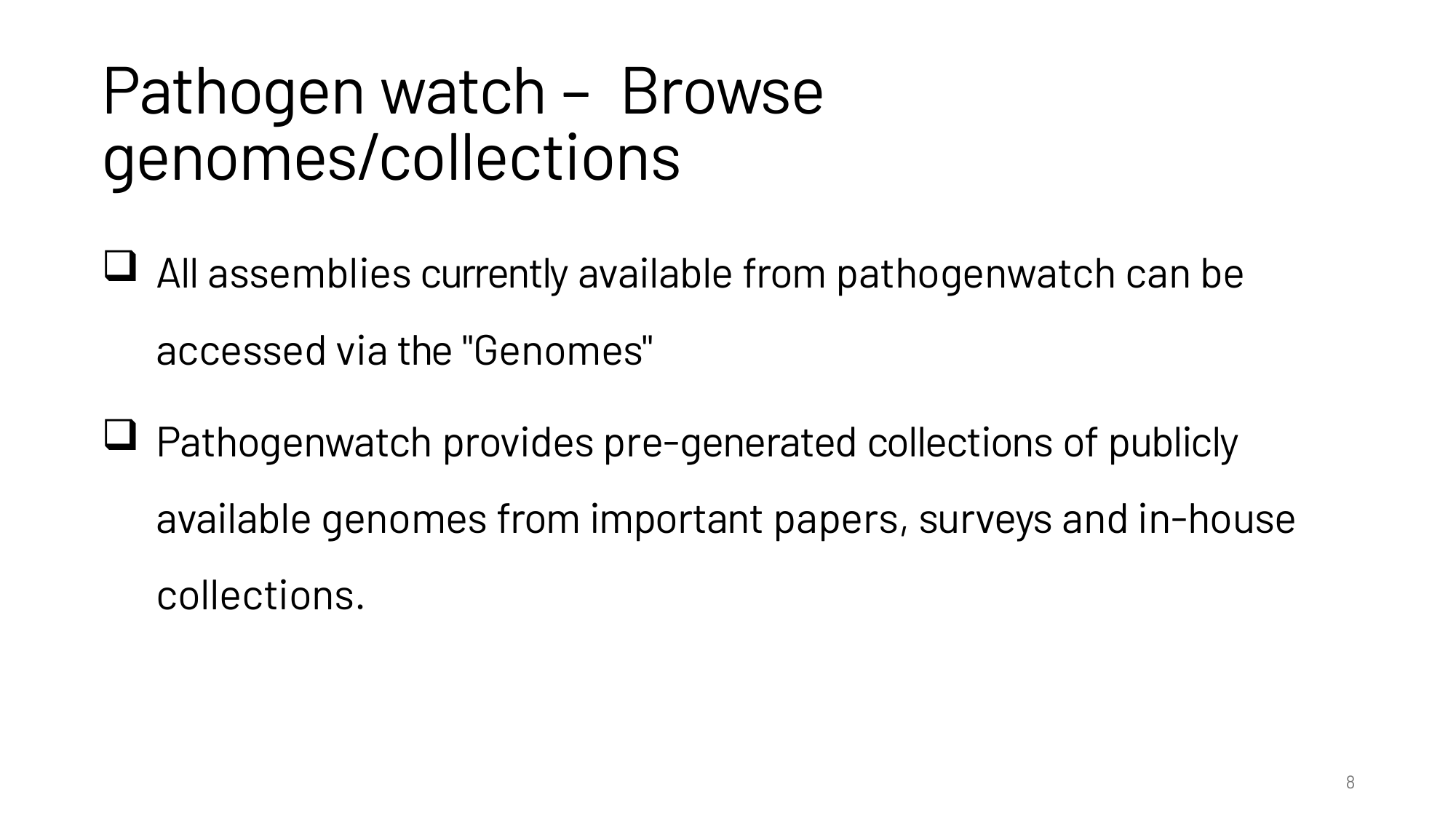

# Pathogen watch – Browse genomes/collections
All assemblies currently available from pathogenwatch can be accessed via the "Genomes"
Pathogenwatch provides pre-generated collections of publicly available genomes from important papers, surveys and in-house collections.
8